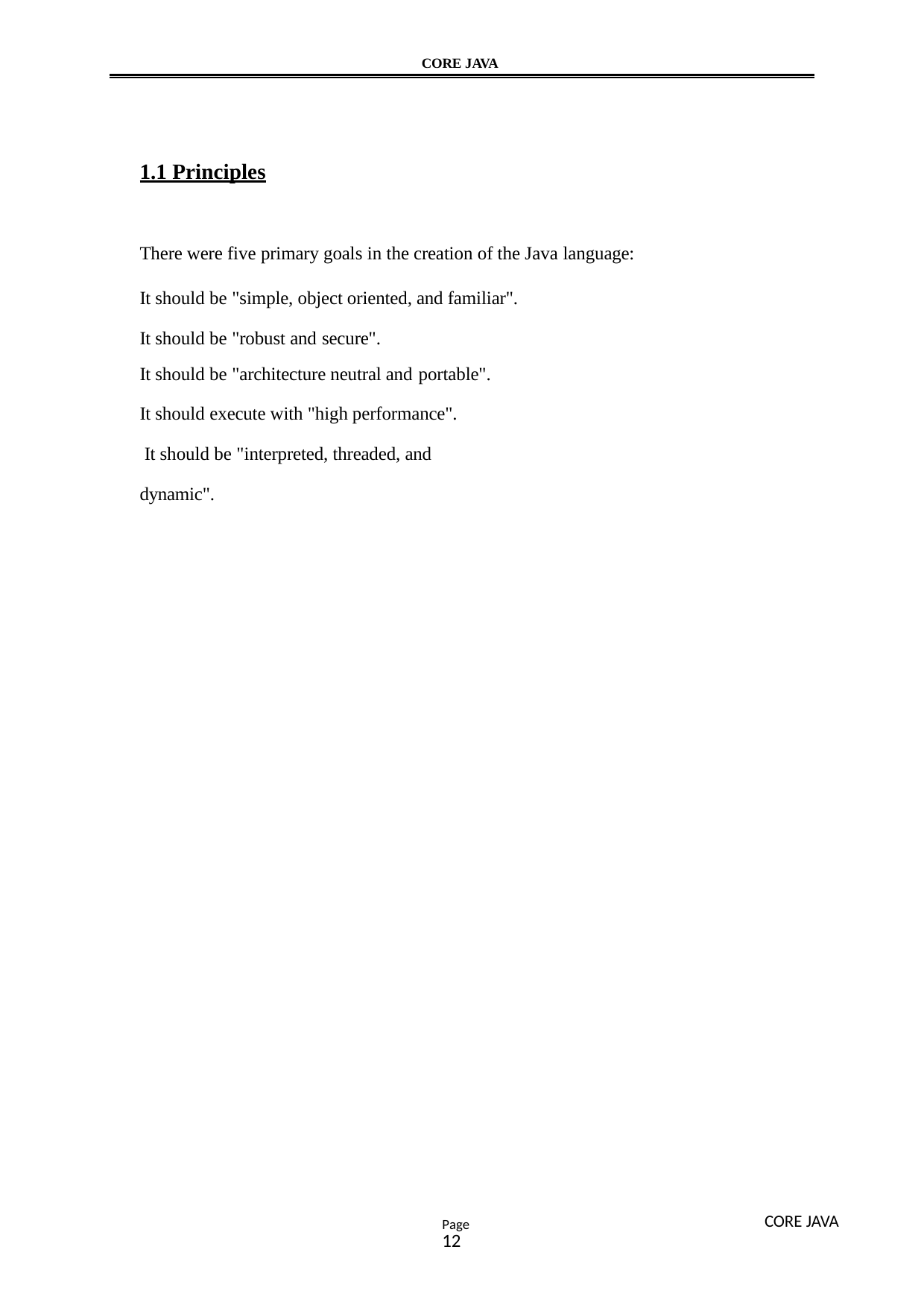

CORE JAVA

1.1 Principles
There were five primary goals in the creation of the Java language:
It should be "simple, object oriented, and familiar".  It should be "robust and secure".
It should be "architecture neutral and portable".
It should execute with "high performance".  It should be "interpreted, threaded, and  dynamic".
CORE JAVA
Page12